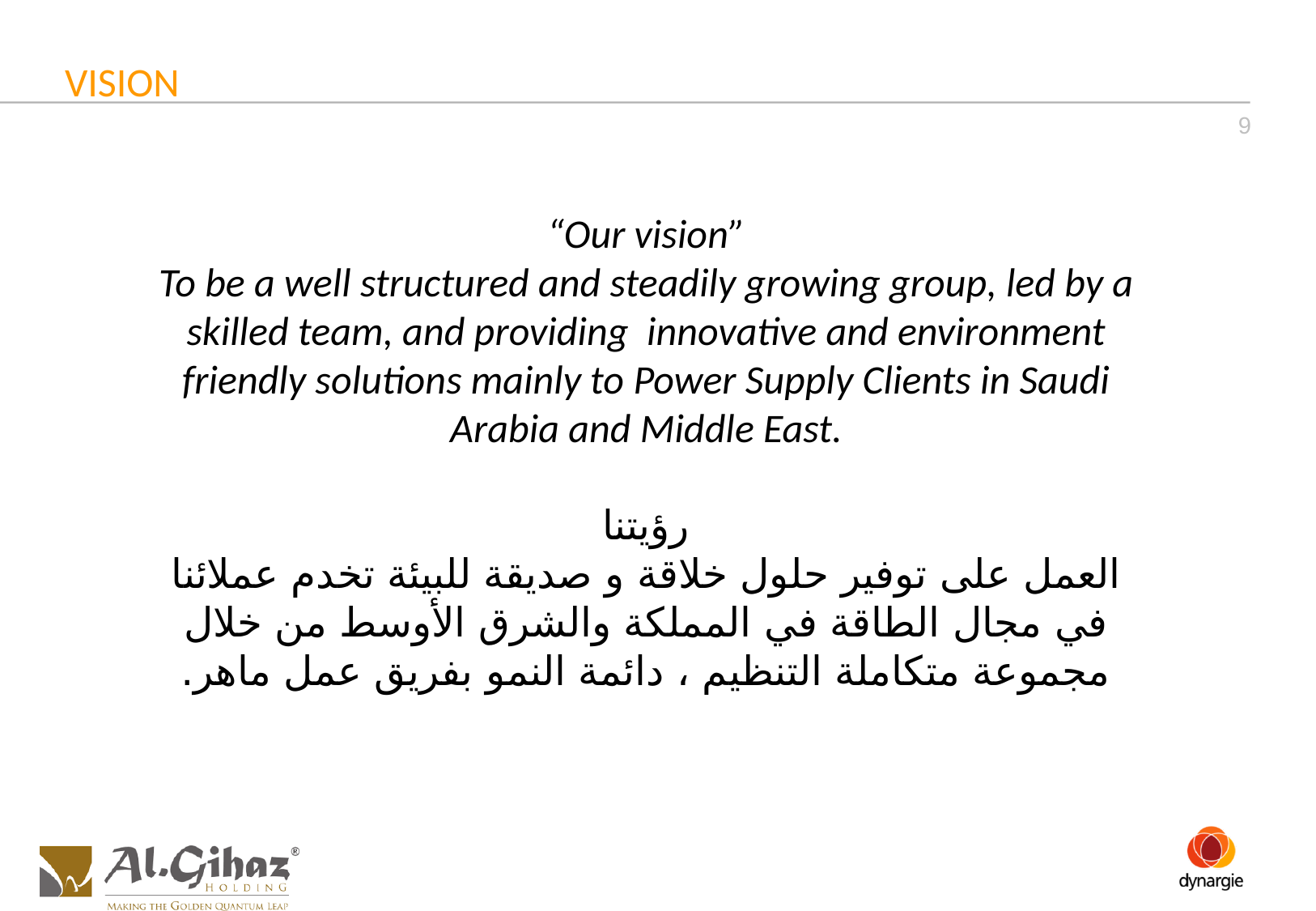

0
VISION

“Our vision”
To be a well structured and steadily growing group, led by a skilled team, and providing  innovative and environment friendly solutions mainly to Power Supply Clients in Saudi Arabia and Middle East.

رؤيتنا
العمل على توفير حلول خلاقة و صديقة للبيئة تخدم عملائنا في مجال الطاقة في المملكة والشرق الأوسط من خلال مجموعة متكاملة التنظيم ، دائمة النمو بفريق عمل ماهر.

9